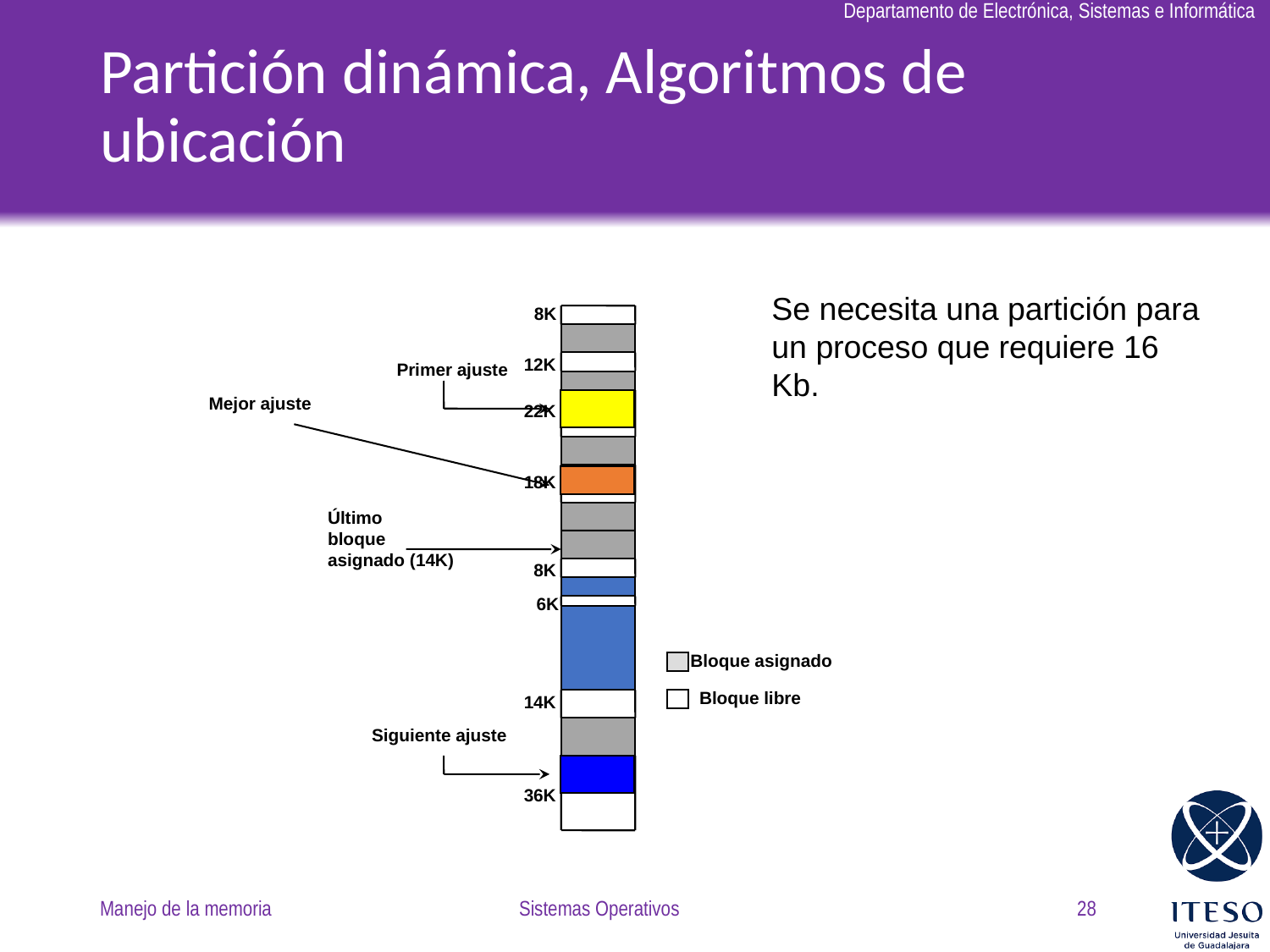

# Partición dinámica, Algoritmos de ubicación
Se necesita una partición para un proceso que requiere 16 Kb.
8K

12K
Primer ajuste

Mejor ajuste

22K

18K

Último
bloque
asignado (14K)

8K

6K

Bloque asignado

Bloque libre
14K

Siguiente ajuste

36K

Manejo de la memoria
Sistemas Operativos
28